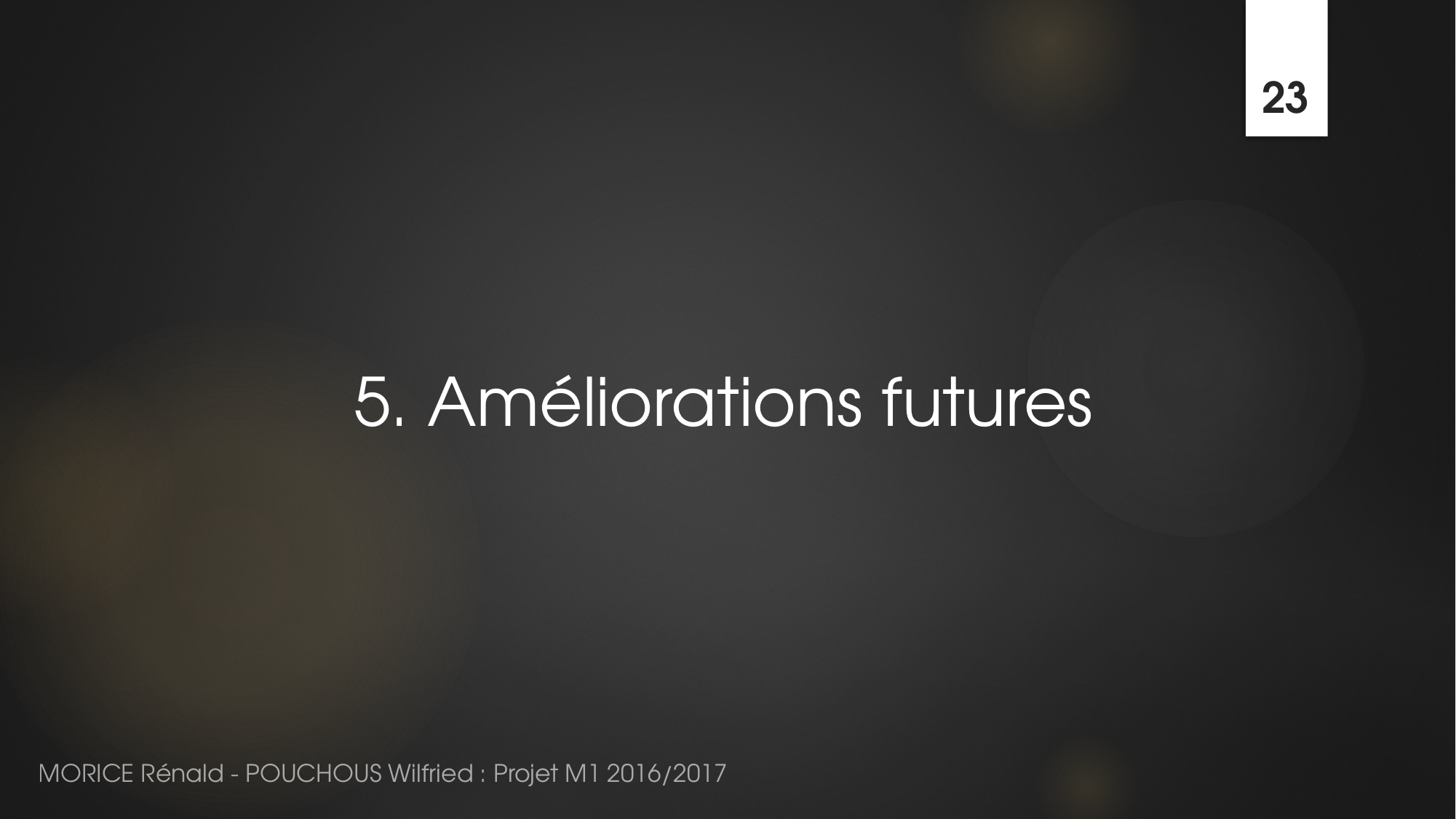

23
# 5. Améliorations futures
MORICE Rénald - POUCHOUS Wilfried : Projet M1 2016/2017